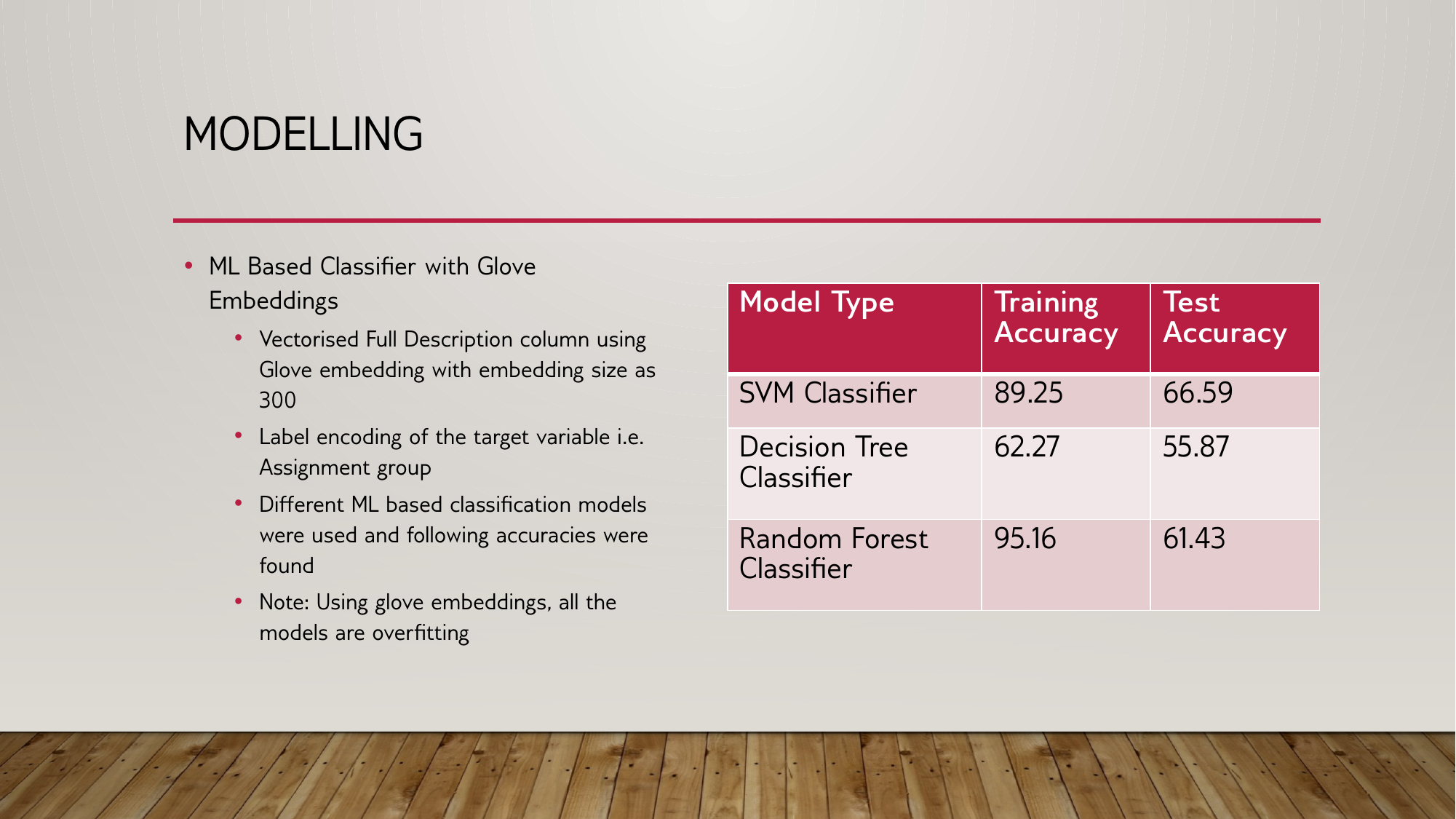

MODELLING
ML Based Classifier with Glove Embeddings
Vectorised Full Description column using Glove embedding with embedding size as 300
Label encoding of the target variable i.e. Assignment group
Different ML based classification models were used and following accuracies were found
Note: Using glove embeddings, all the models are overfitting

| Model Type | Training Accuracy | Test Accuracy |
| --- | --- | --- |
| SVM Classifier | 89.25 | 66.59 |
| Decision Tree Classifier | 62.27 | 55.87 |
| Random Forest Classifier | 95.16 | 61.43 |